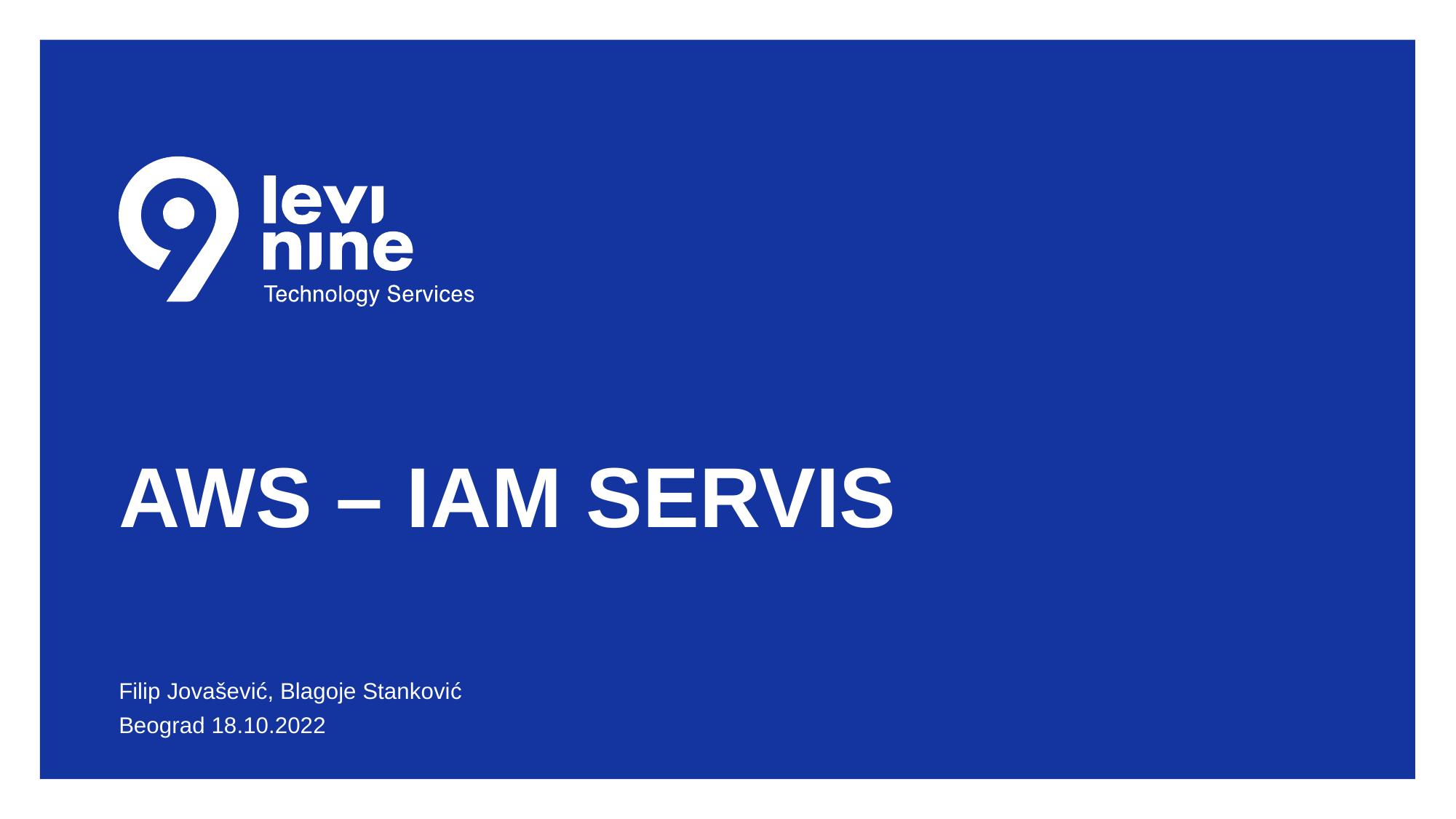

# AWS – IAM Servis
Filip Jovašević, Blagoje Stanković
Beograd 18.10.2022